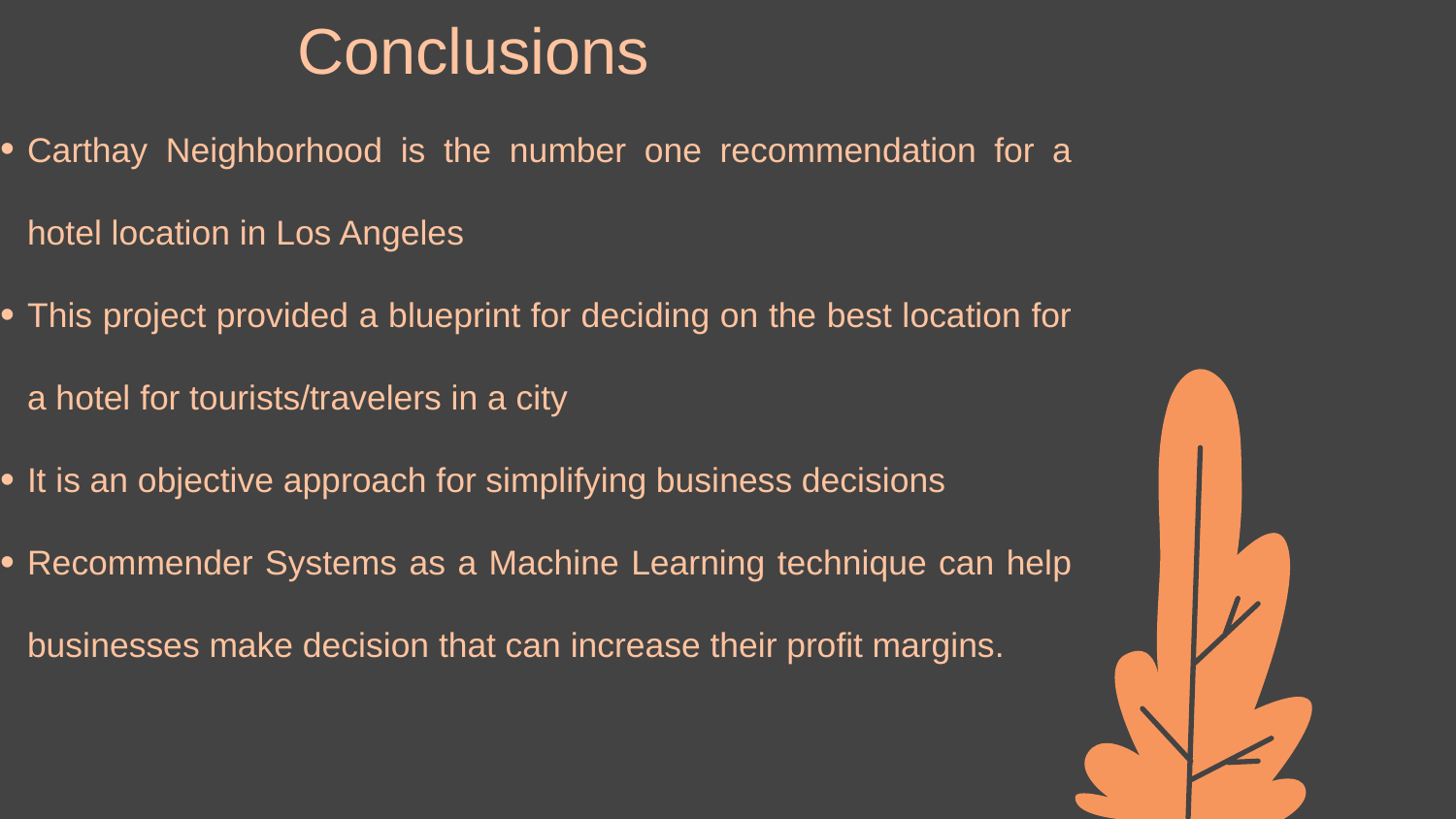

# Conclusions
Carthay Neighborhood is the number one recommendation for a hotel location in Los Angeles
This project provided a blueprint for deciding on the best location for a hotel for tourists/travelers in a city
It is an objective approach for simplifying business decisions
Recommender Systems as a Machine Learning technique can help businesses make decision that can increase their profit margins.